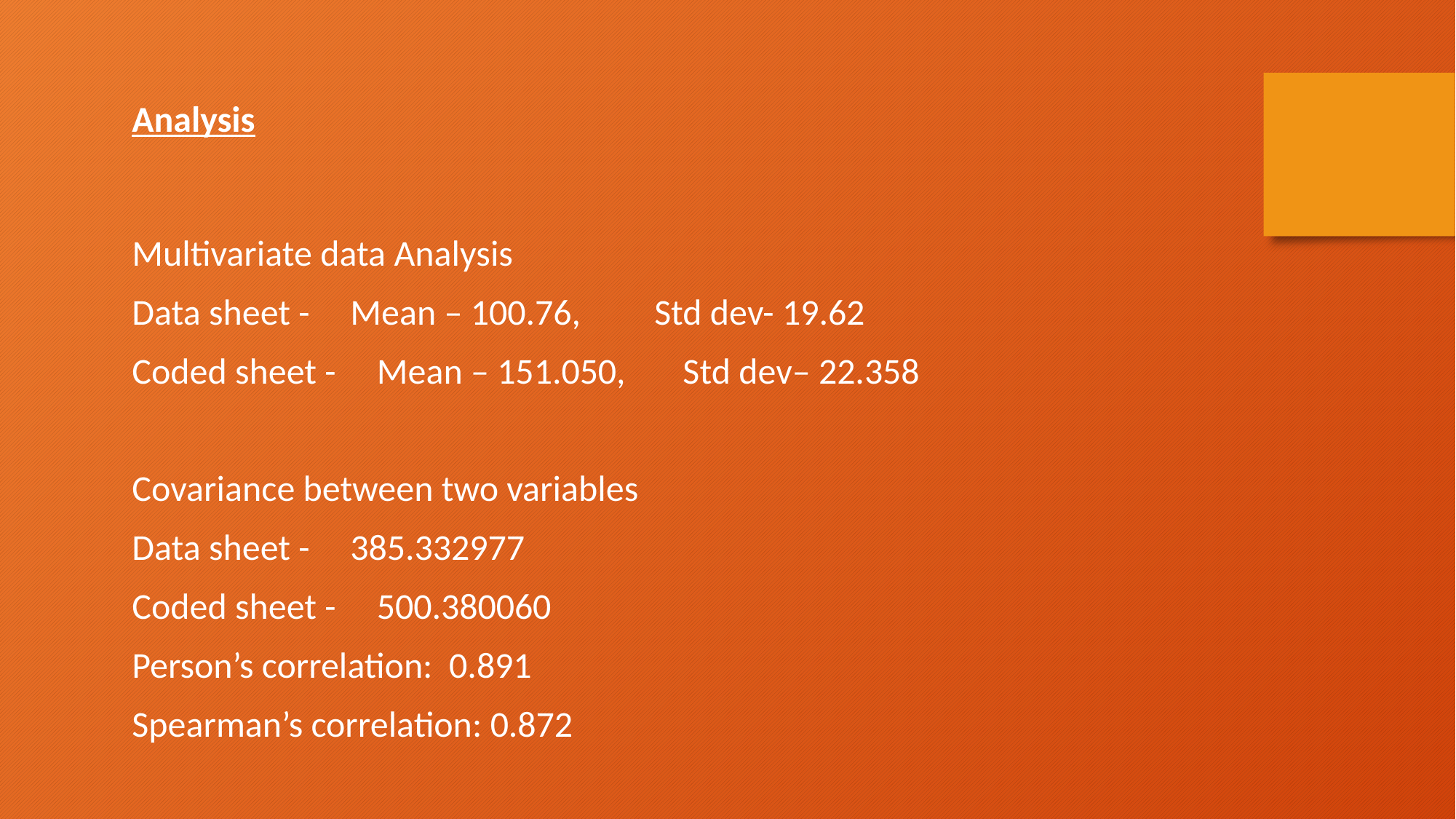

Analysis

Multivariate data Analysis
Data sheet -	Mean – 100.76,         Std dev- 19.62
Coded sheet -     Mean – 151.050,       Std dev– 22.358

Covariance between two variables
Data sheet -	385.332977
Coded sheet -     500.380060
Person’s correlation:  0.891
Spearman’s correlation: 0.872